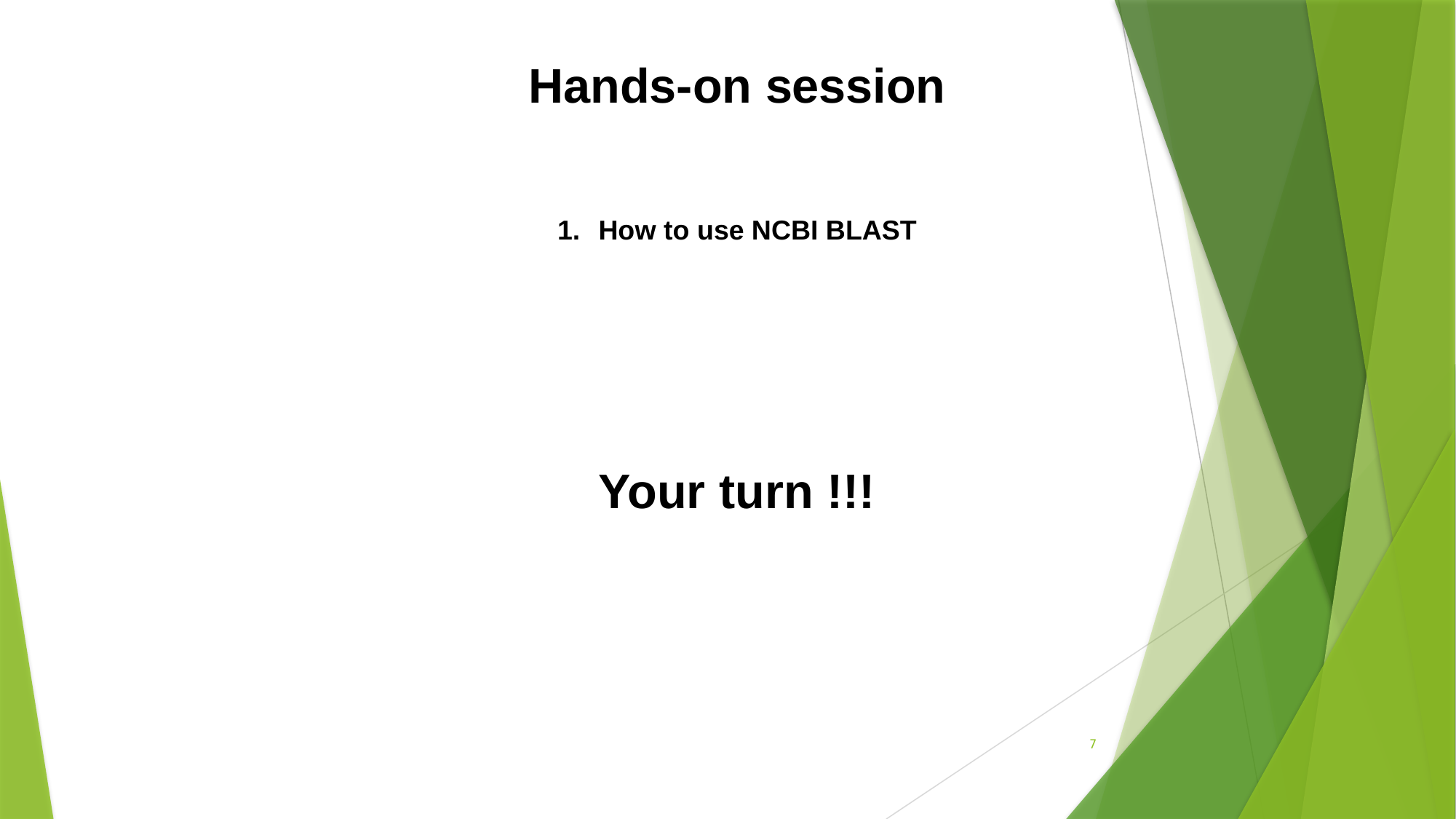

Hands-on session
How to use NCBI BLAST

Your turn !!!

7